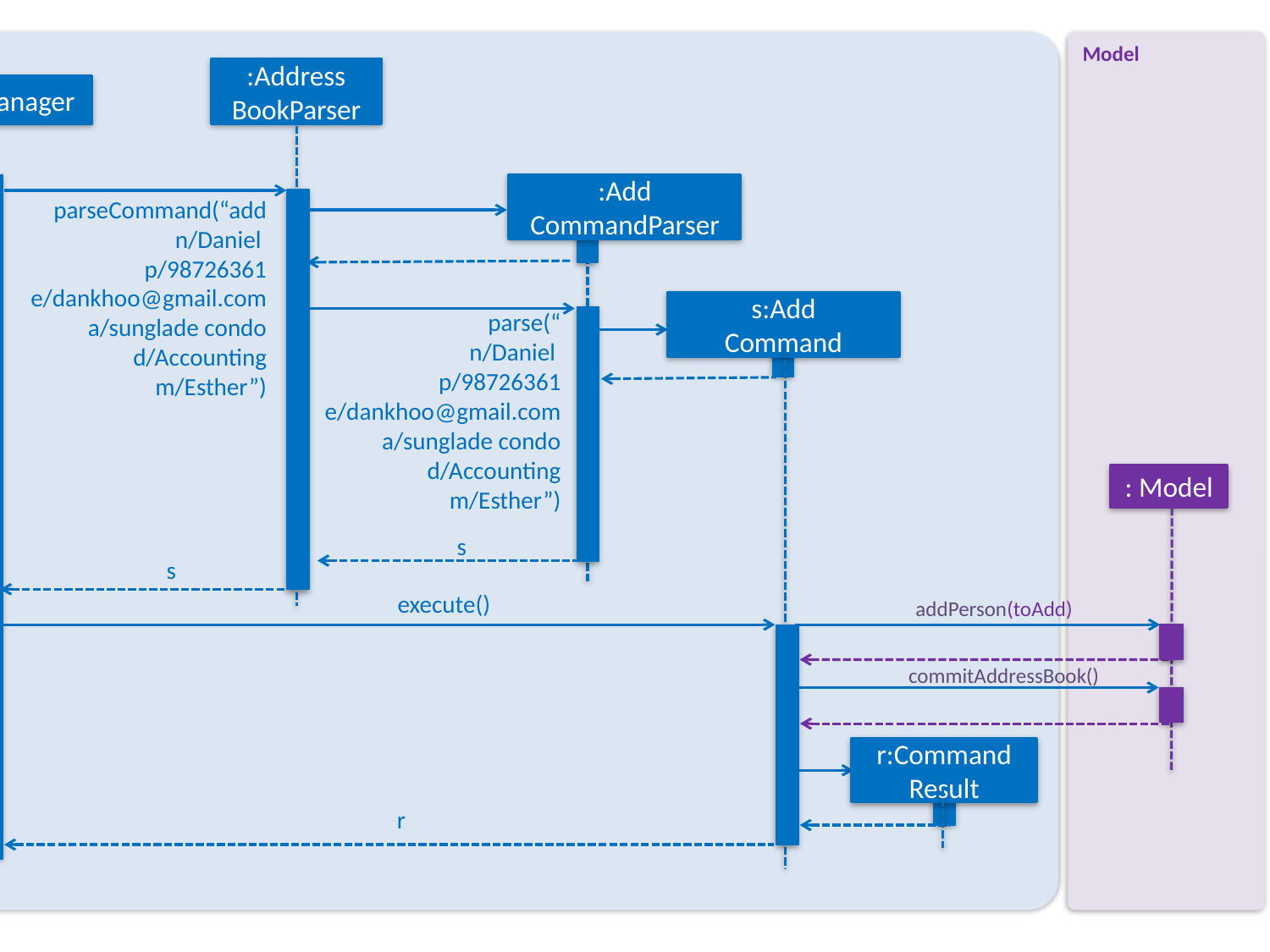

Logic
Model
:Address
BookParser
:LogicManager

:Add
CommandParser
execute(“add
n/Daniel
p/98726361
e/dankhoo@gmail.com
a/sunglade condo
d/Accounting
m/Esther”)

parseCommand(“add
n/Daniel
p/98726361
e/dankhoo@gmail.com
a/sunglade condo
d/Accounting
m/Esther”)

s:Add
Command

parse(“
n/Daniel
p/98726361
e/dankhoo@gmail.com
a/sunglade condo
d/Accounting
m/Esther”)

: Model
s
s
execute()
addPerson(toAdd)

commitAddressBook()

r:Command
Result

r
r